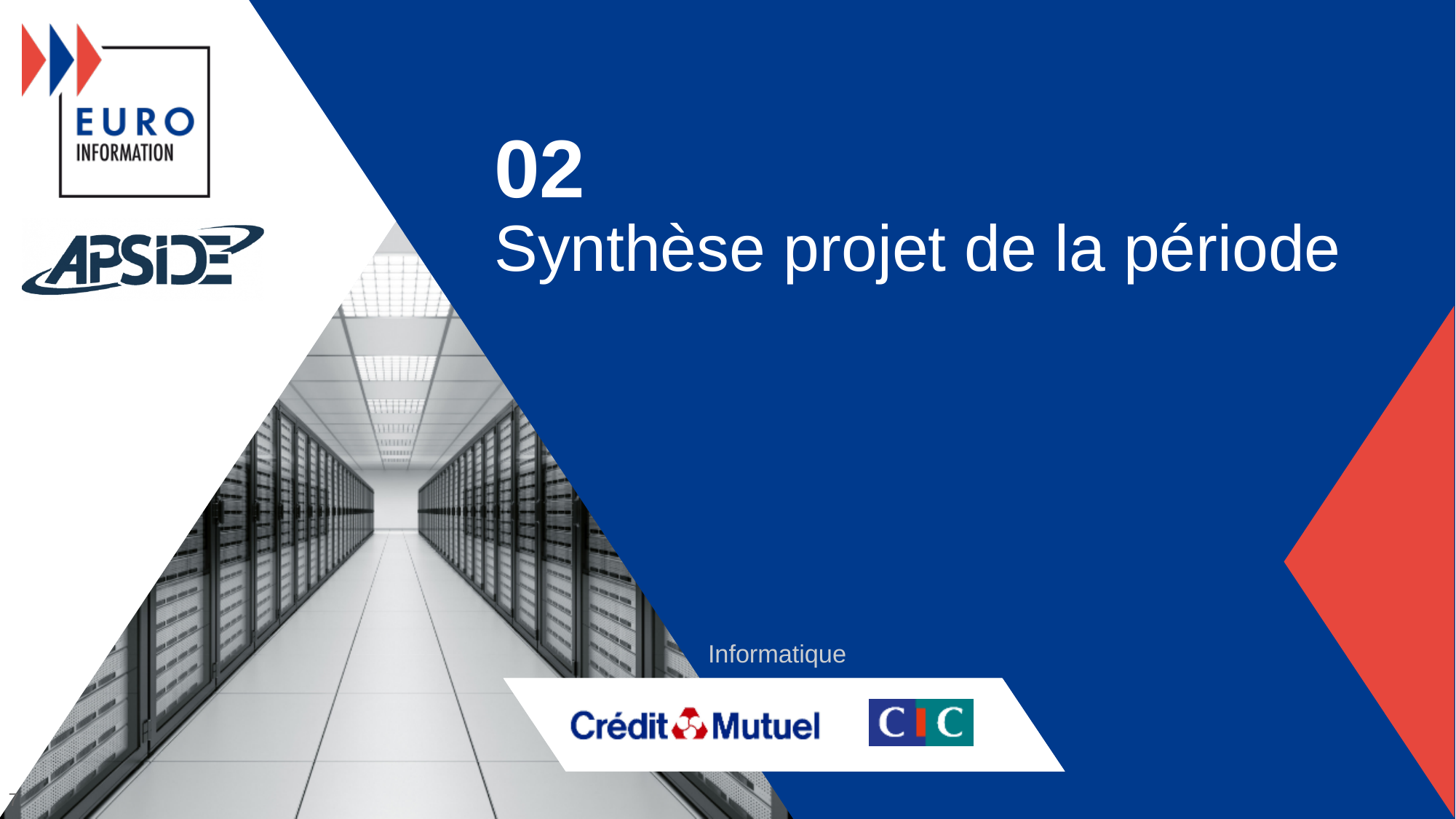

# 02 Synthèse projet de la période
7